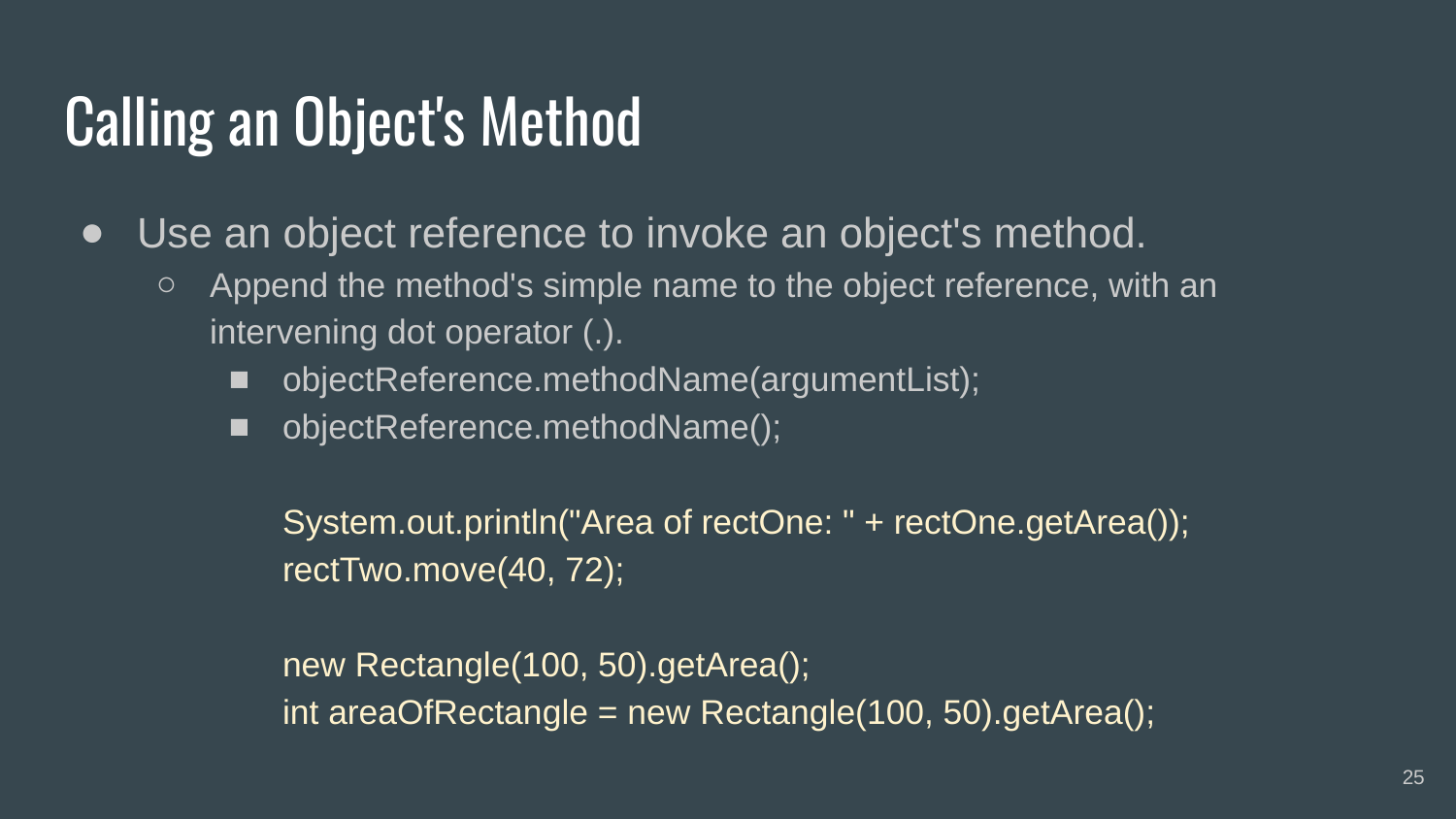

# Calling an Object's Method
Use an object reference to invoke an object's method.
Append the method's simple name to the object reference, with an intervening dot operator (.).
objectReference.methodName(argumentList);
objectReference.methodName();
System.out.println("Area of rectOne: " + rectOne.getArea());
rectTwo.move(40, 72);
new Rectangle(100, 50).getArea();
int areaOfRectangle = new Rectangle(100, 50).getArea();
25